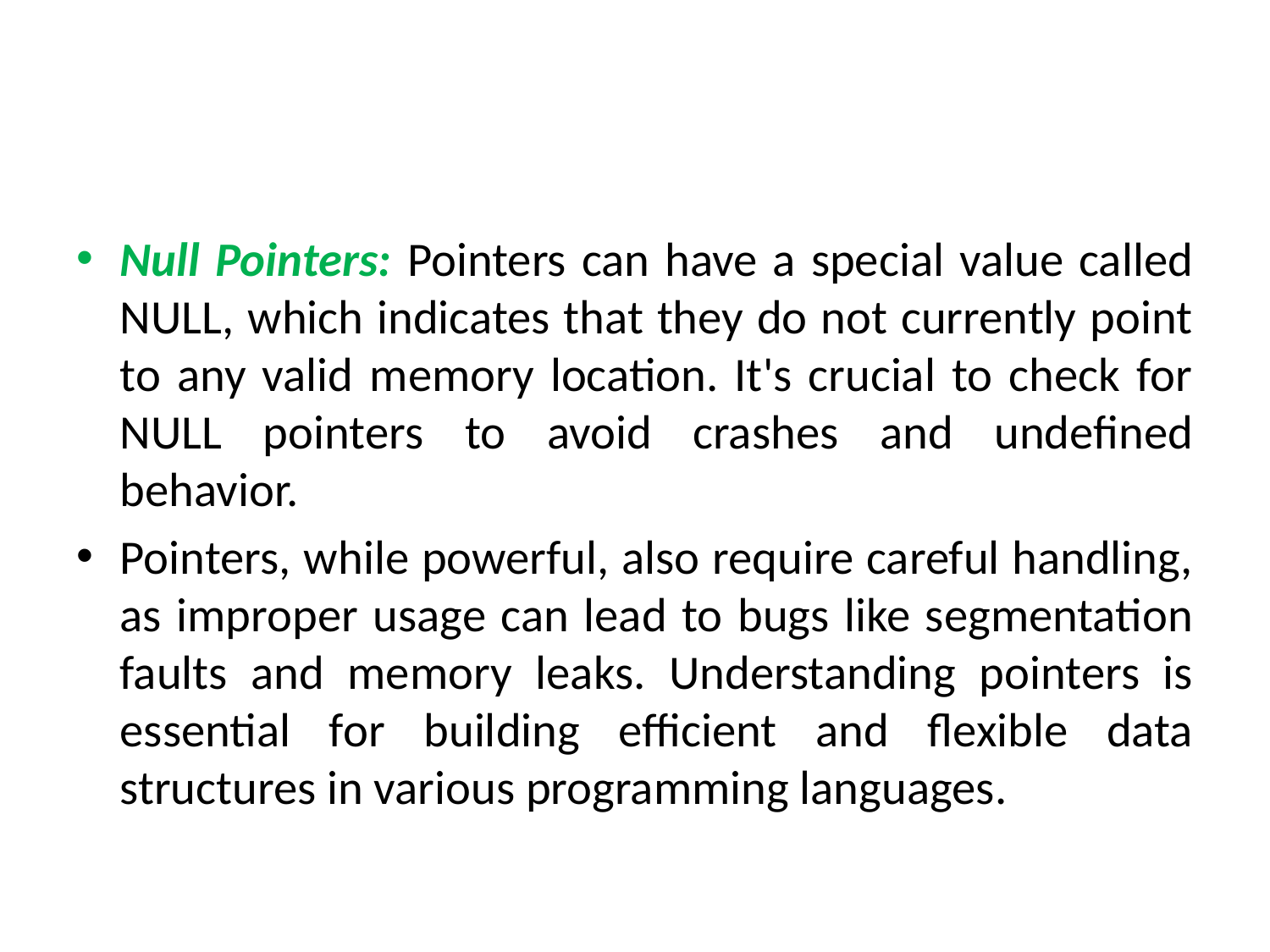

Null Pointers: Pointers can have a special value called NULL, which indicates that they do not currently point to any valid memory location. It's crucial to check for NULL pointers to avoid crashes and undefined behavior.
Pointers, while powerful, also require careful handling, as improper usage can lead to bugs like segmentation faults and memory leaks. Understanding pointers is essential for building efficient and flexible data structures in various programming languages.